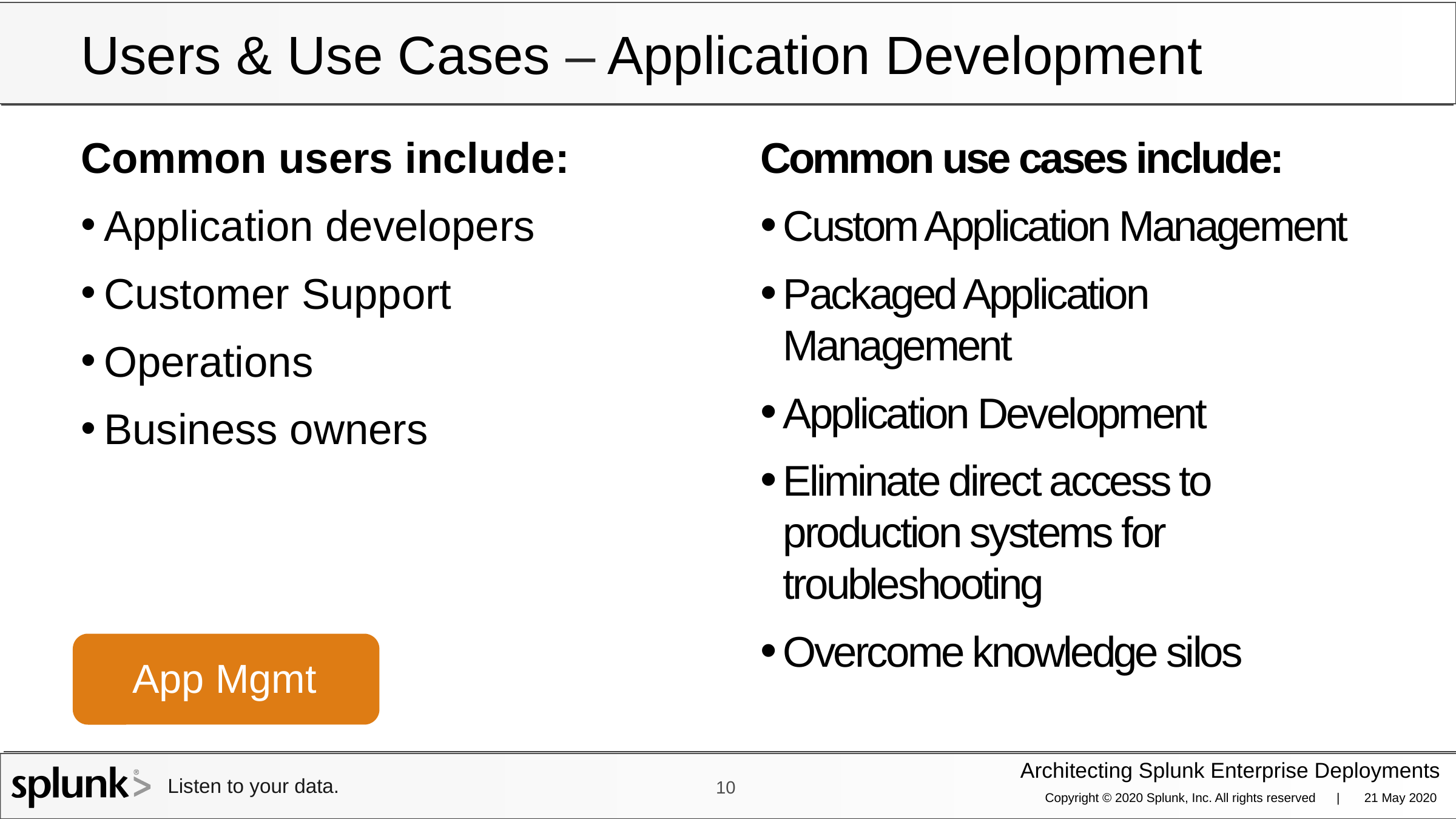

# Users & Use Cases – Application Development
Common users include:
Application developers
Customer Support
Operations
Business owners
Common use cases include:
Custom Application Management
Packaged Application Management
Application Development
Eliminate direct access to production systems for troubleshooting
Overcome knowledge silos

App Mgmt